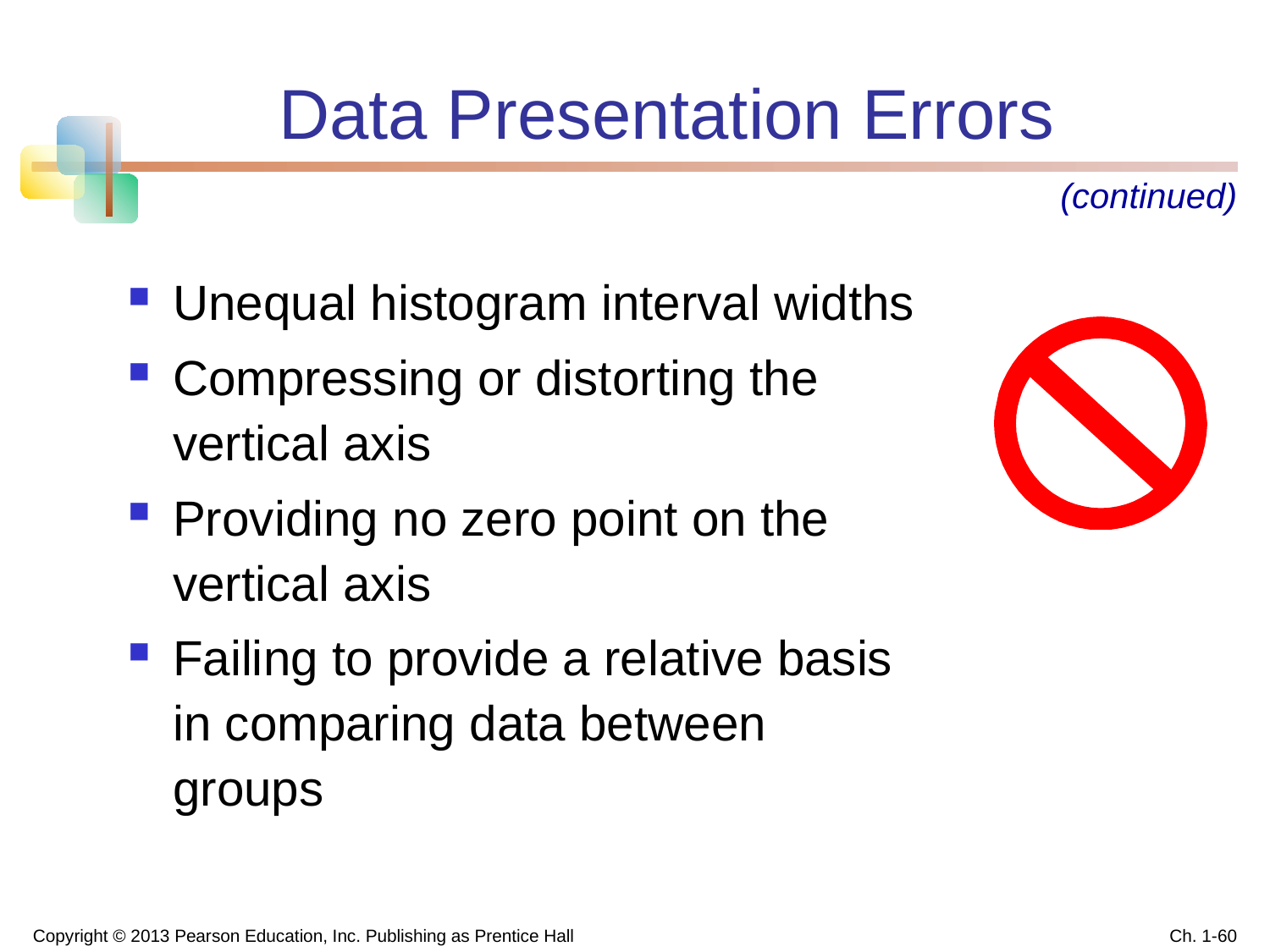

# Data Presentation Errors
(continued)
Unequal histogram interval widths
Compressing or distorting the vertical axis
Providing no zero point on the vertical axis
Failing to provide a relative basis in comparing data between groups

Copyright © 2013 Pearson Education, Inc. Publishing as Prentice Hall
Ch. 1-60